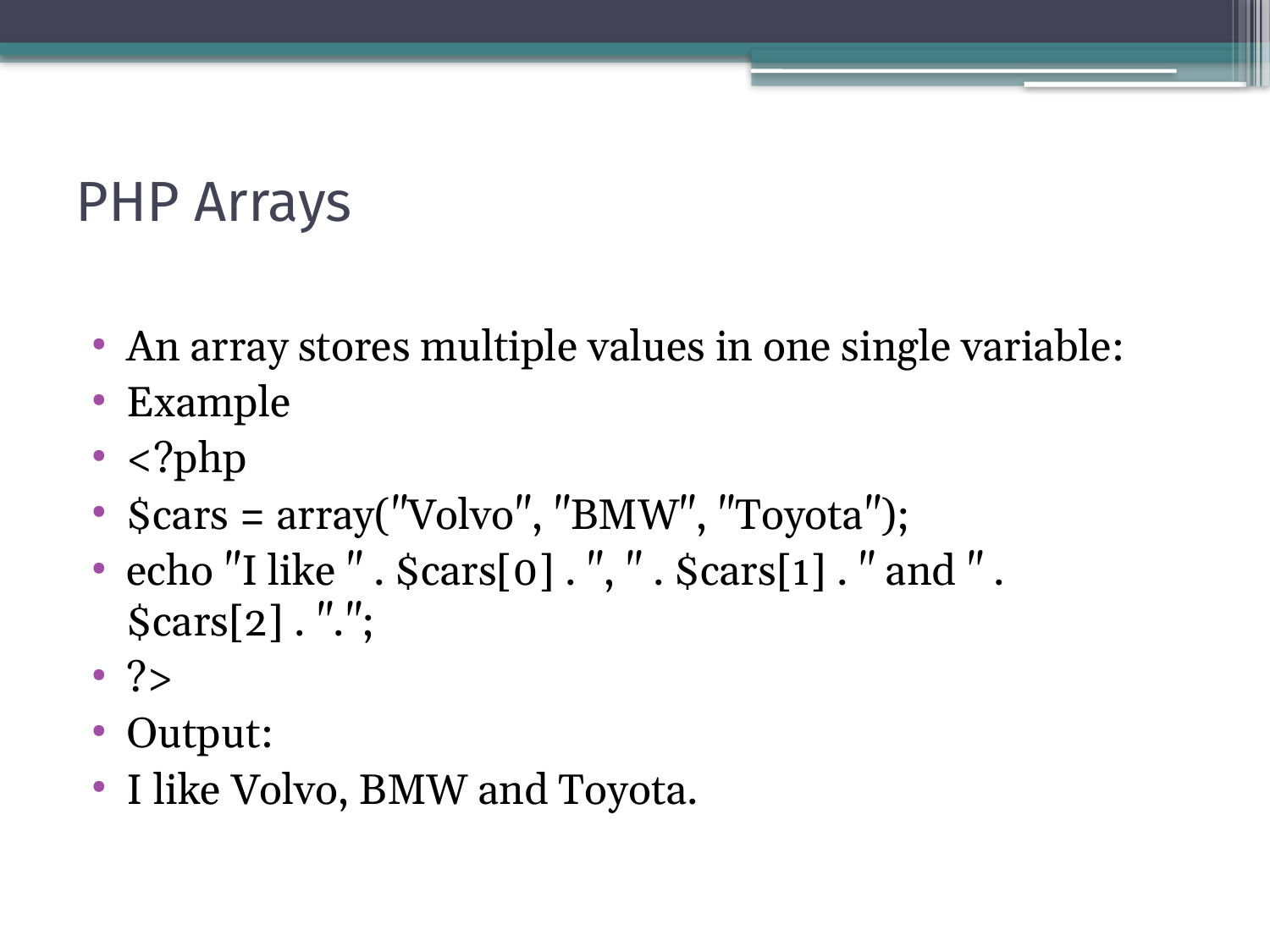

# PHP Arrays
An array stores multiple values in one single variable:
Example
<?php
$cars = array("Volvo", "BMW", "Toyota");
echo "I like " . $cars[0] . ", " . $cars[1] . " and " . $cars[2] . ".";
?>
Output:
I like Volvo, BMW and Toyota.